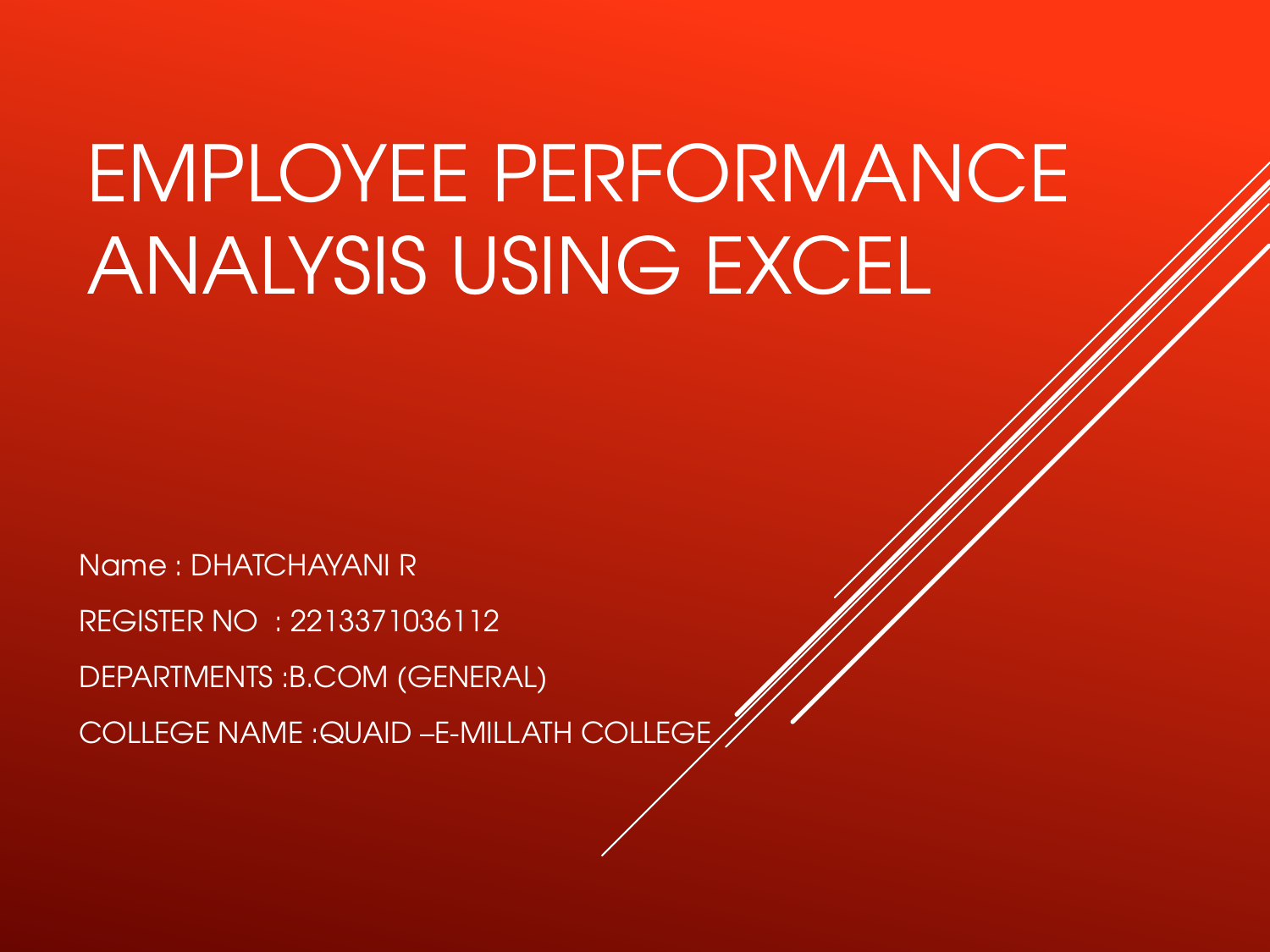

# Employee Performance Analysis Using Excel
Name : DHATCHAYANI R
REGISTER NO  : 2213371036112
DEPARTMENTS :B.COM (GENERAL)
COLLEGE NAME :QUAID –E-MILLATH COLLEGE